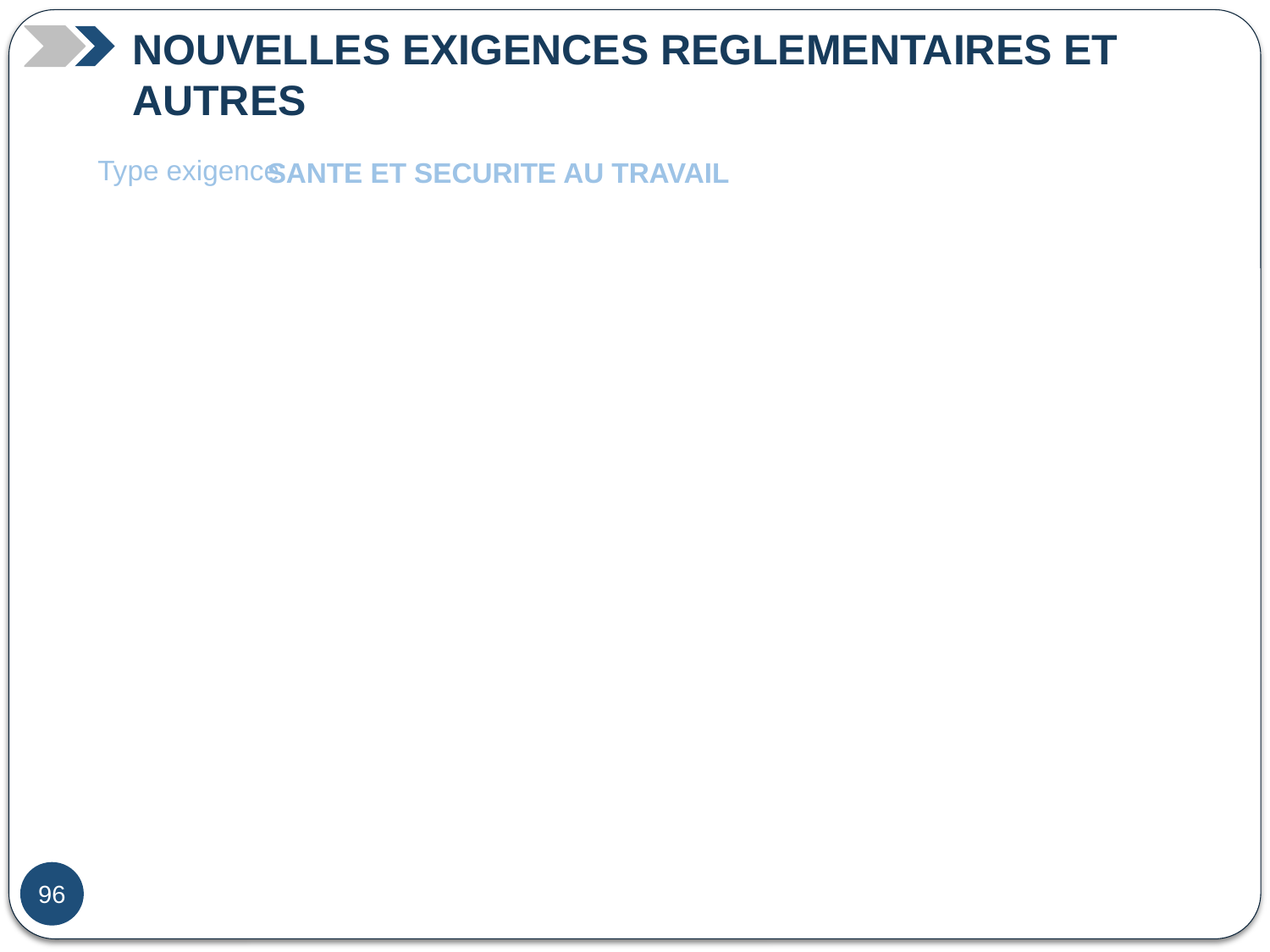

NOUVELLES EXIGENCES REGLEMENTAIRES ET AUTRES

Type exigence:
SANTE ET SECURITE AU TRAVAIL
96